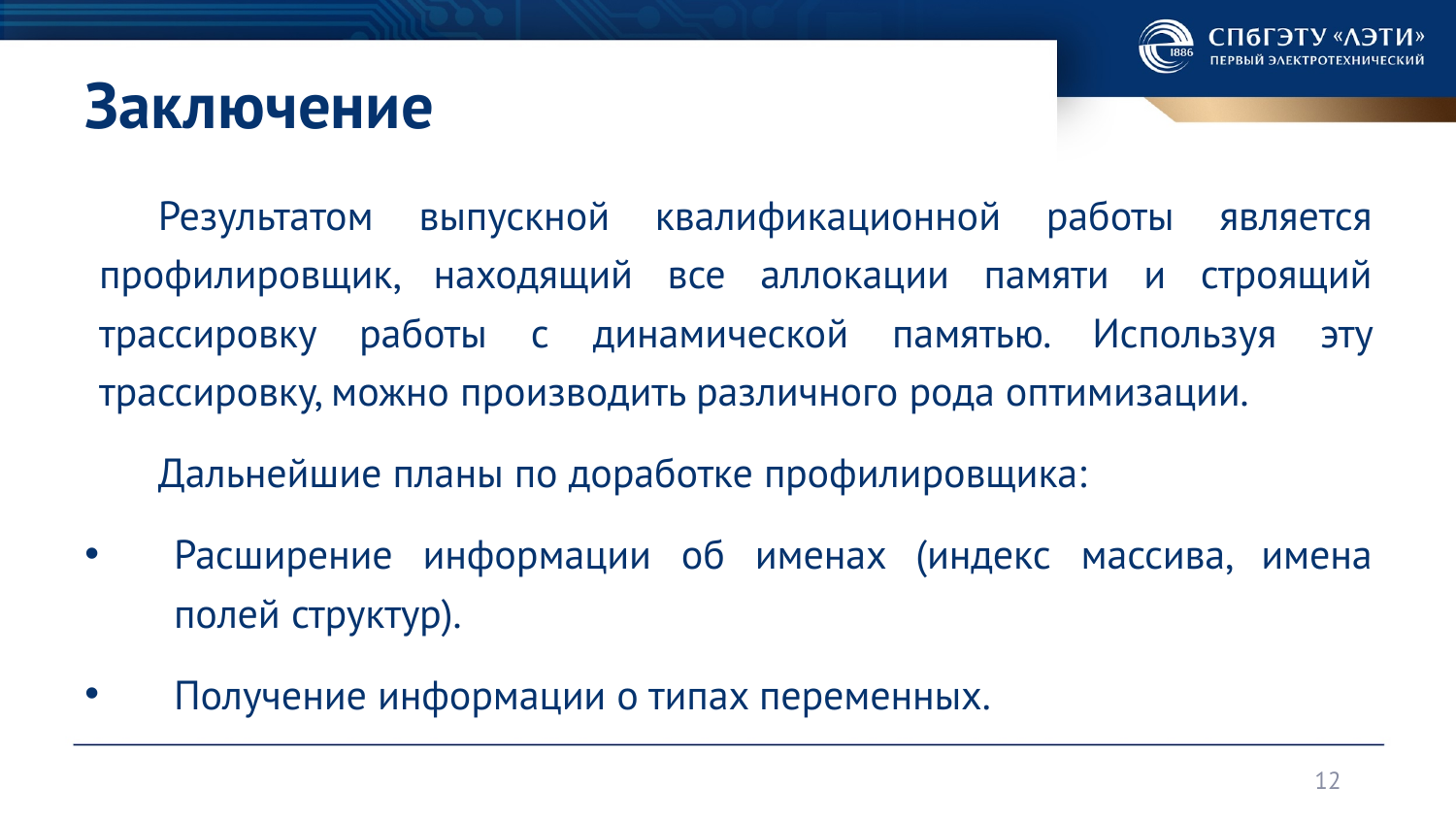

# Заключение
Результатом выпускной квалификационной работы является профилировщик, находящий все аллокации памяти и строящий трассировку работы с динамической памятью. Используя эту трассировку, можно производить различного рода оптимизации.
Дальнейшие планы по доработке профилировщика:
Расширение информации об именах (индекс массива, имена полей структур).
Получение информации о типах переменных.
12